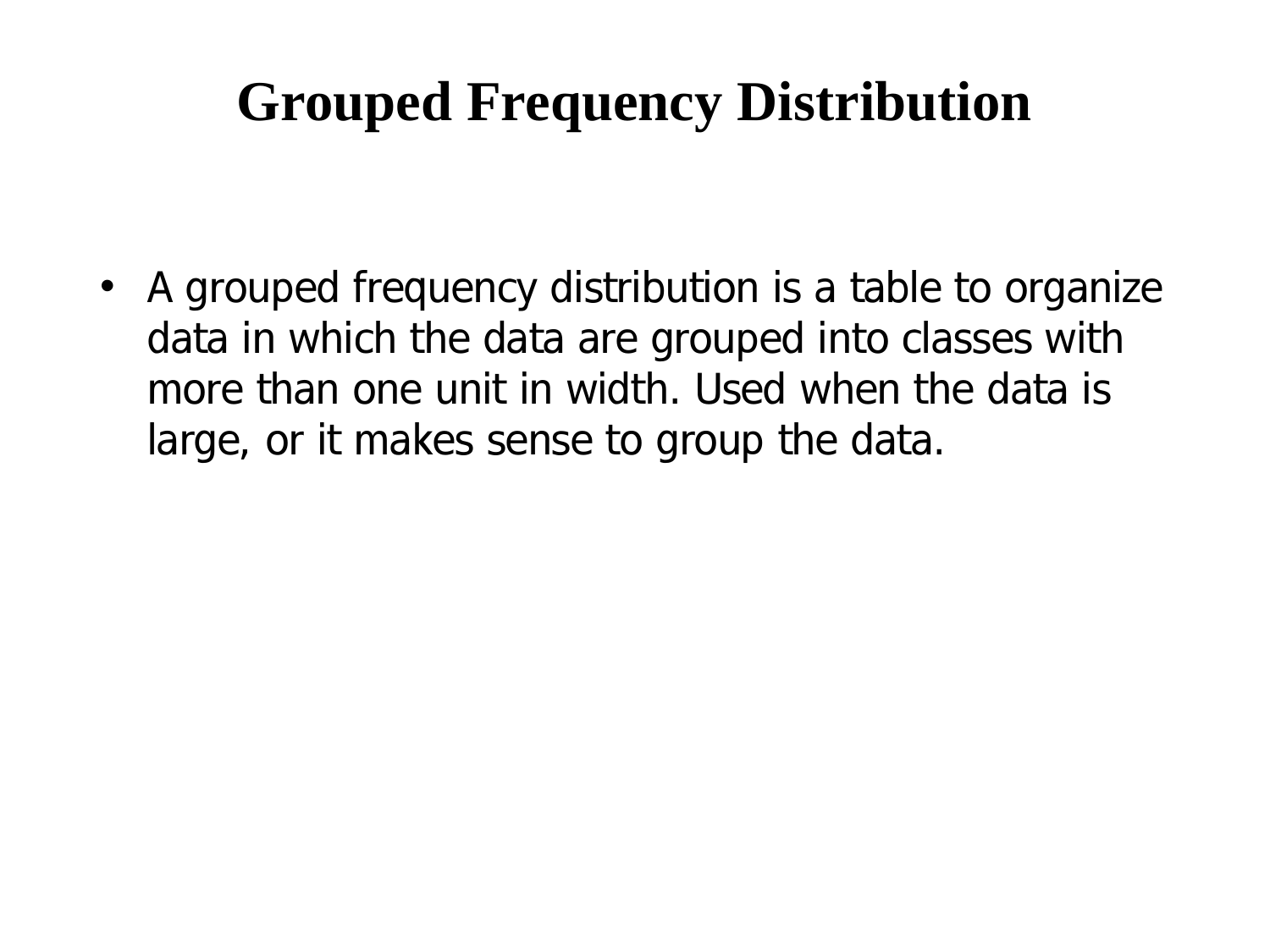

# Grouped Frequency Distribution
A grouped frequency distribution is a table to organize data in which the data are grouped into classes with more than one unit in width. Used when the data is large, or it makes sense to group the data.